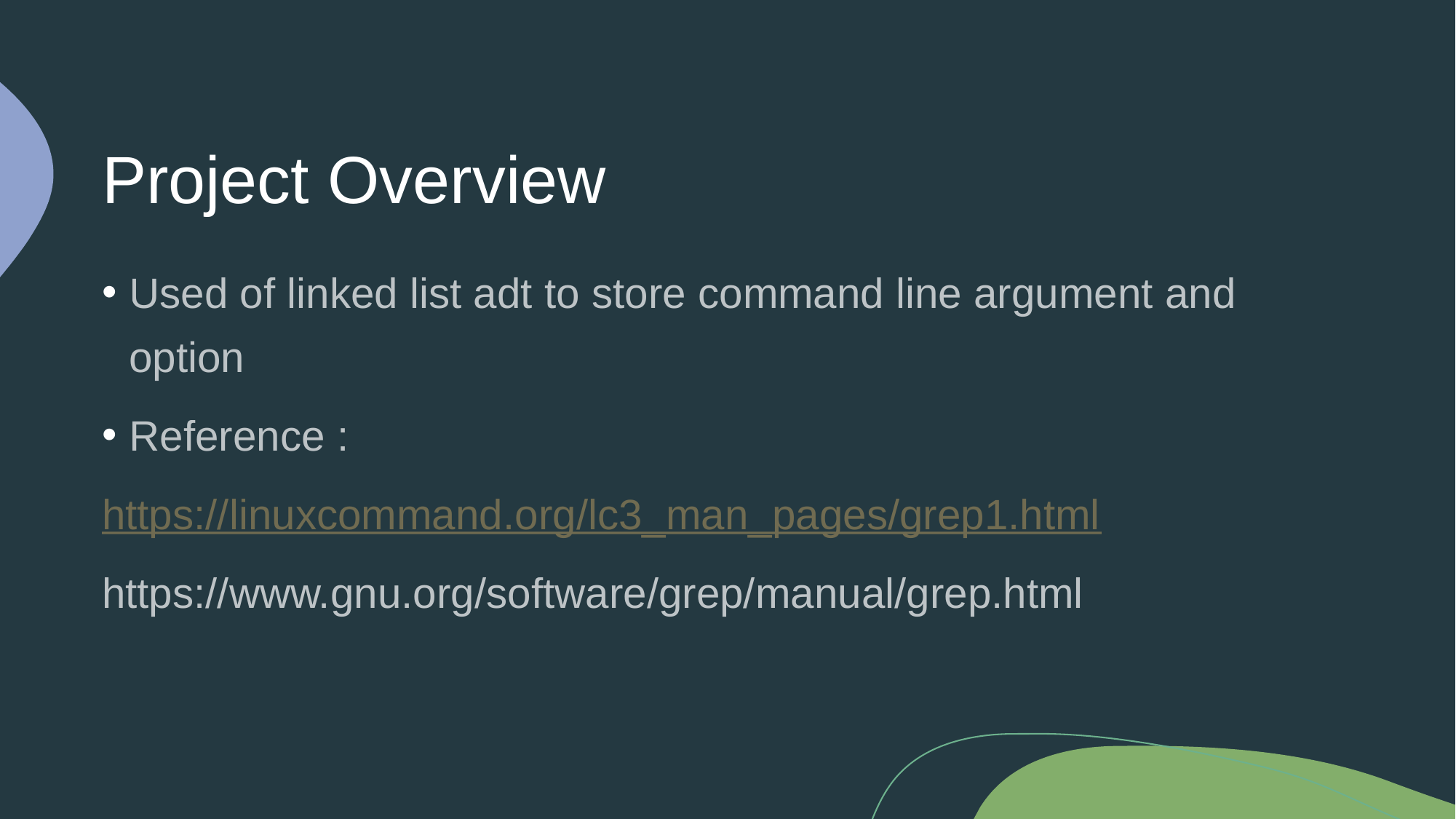

# Project Overview

Used of linked list adt to store command line argument and option
Reference :
https://linuxcommand.org/lc3_man_pages/grep1.html
https://www.gnu.org/software/grep/manual/grep.html